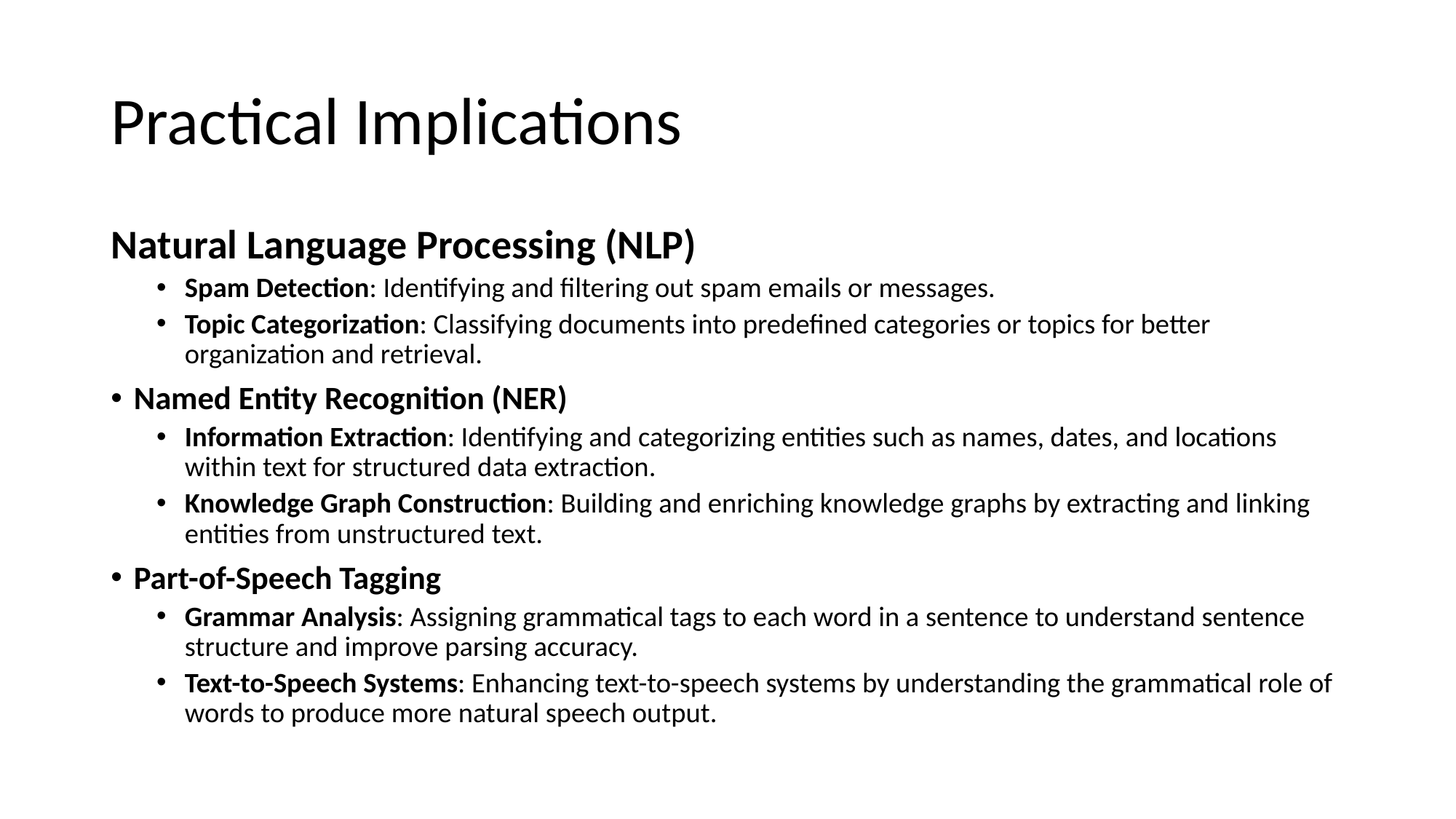

# Practical Implications
Natural Language Processing (NLP)
Spam Detection: Identifying and filtering out spam emails or messages.
Topic Categorization: Classifying documents into predefined categories or topics for better organization and retrieval.
Named Entity Recognition (NER)
Information Extraction: Identifying and categorizing entities such as names, dates, and locations within text for structured data extraction.
Knowledge Graph Construction: Building and enriching knowledge graphs by extracting and linking entities from unstructured text.
Part-of-Speech Tagging
Grammar Analysis: Assigning grammatical tags to each word in a sentence to understand sentence structure and improve parsing accuracy.
Text-to-Speech Systems: Enhancing text-to-speech systems by understanding the grammatical role of words to produce more natural speech output.